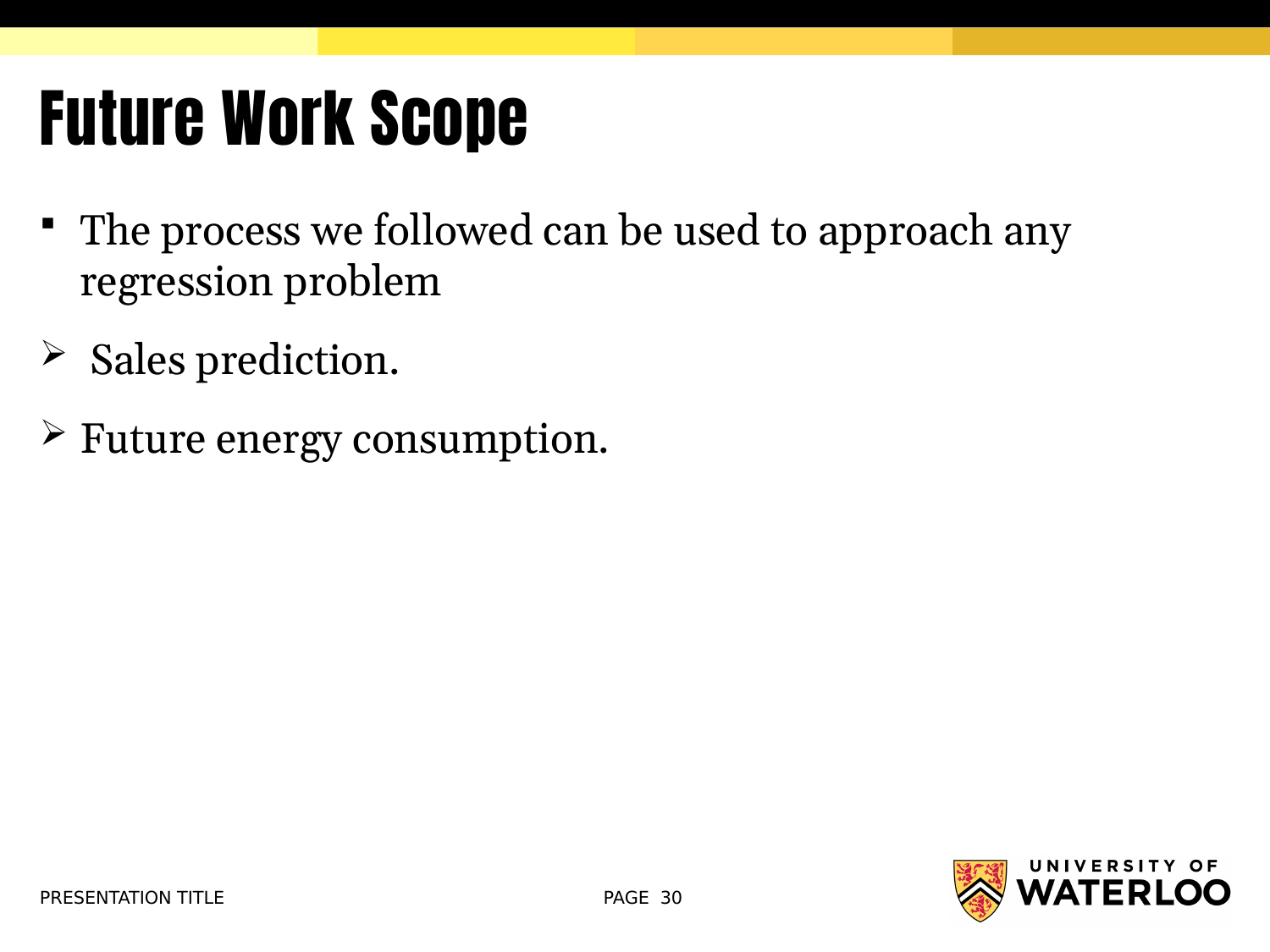

# Future Work Scope
The process we followed can be used to approach any regression problem
 Sales prediction.
Future energy consumption.

PRESENTATION TITLE
PAGE  30